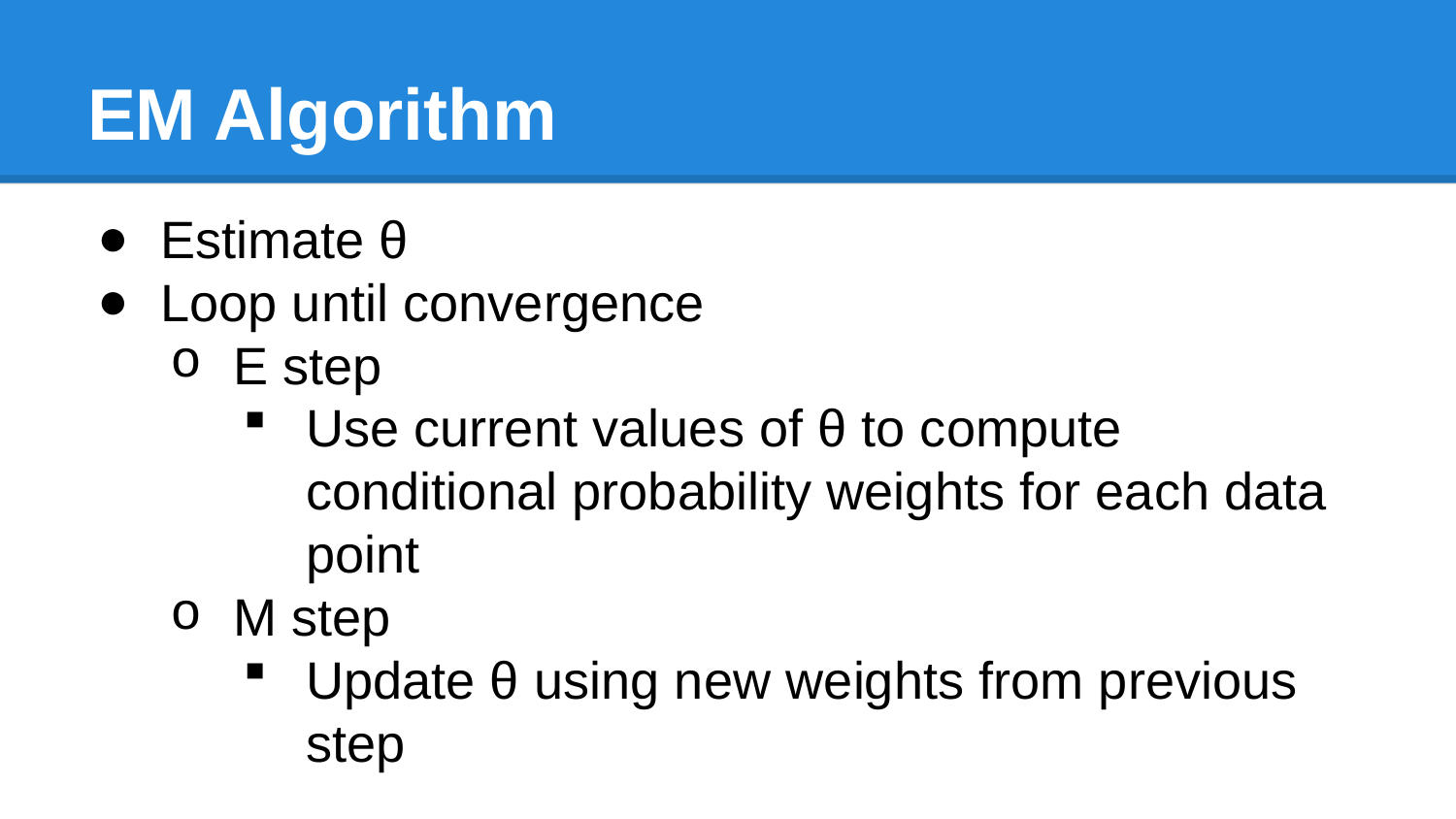

# EM Algorithm
Estimate θ
Loop until convergence
E step
Use current values of θ to compute conditional probability weights for each data point
M step
Update θ using new weights from previous step